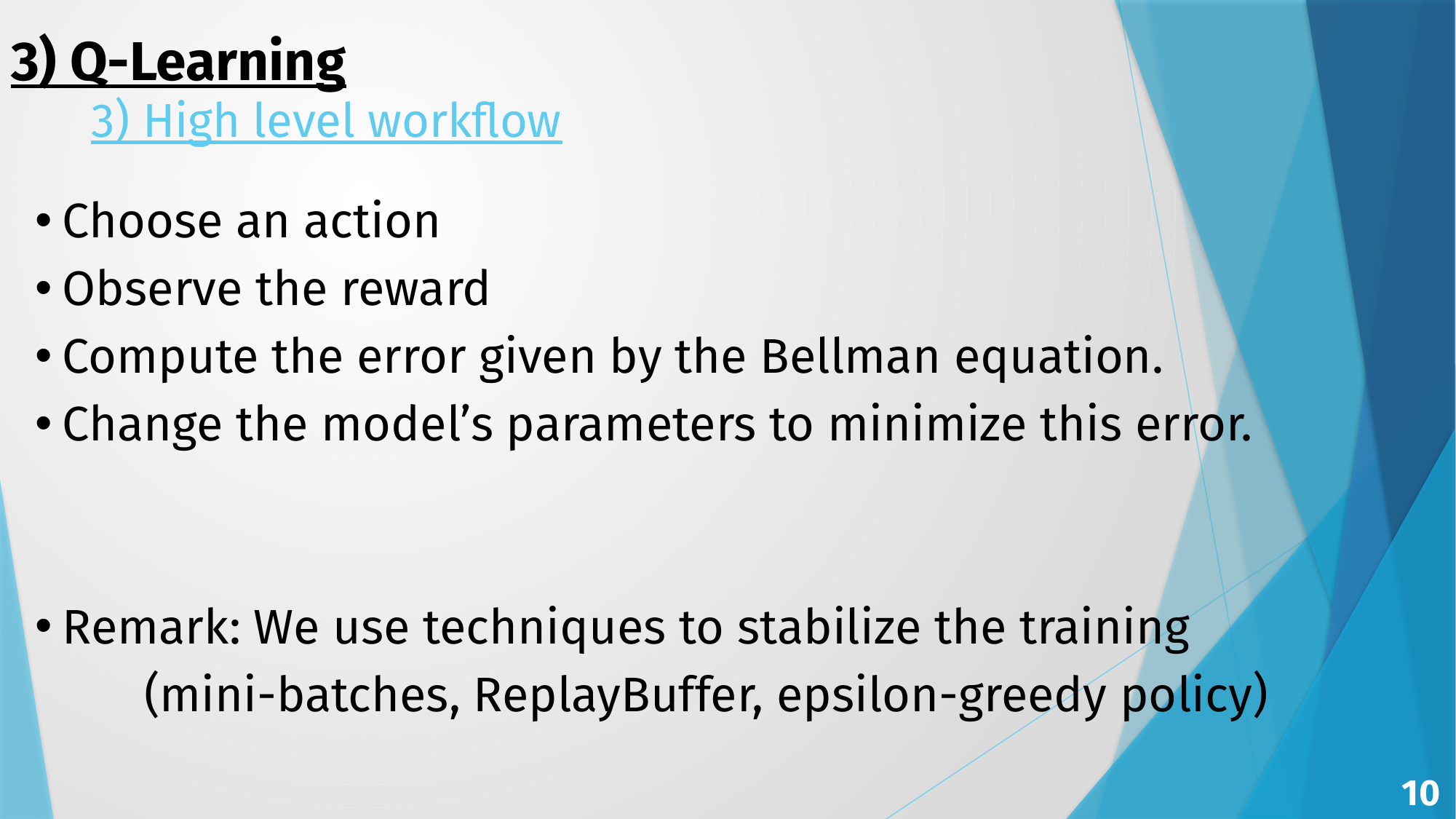

3) Q-Learning
3) High level workflow
Choose an action
Observe the reward
Compute the error given by the Bellman equation.
Change the model’s parameters to minimize this error.

Remark: We use techniques to stabilize the training
	(mini-batches, ReplayBuffer, epsilon-greedy policy)
10